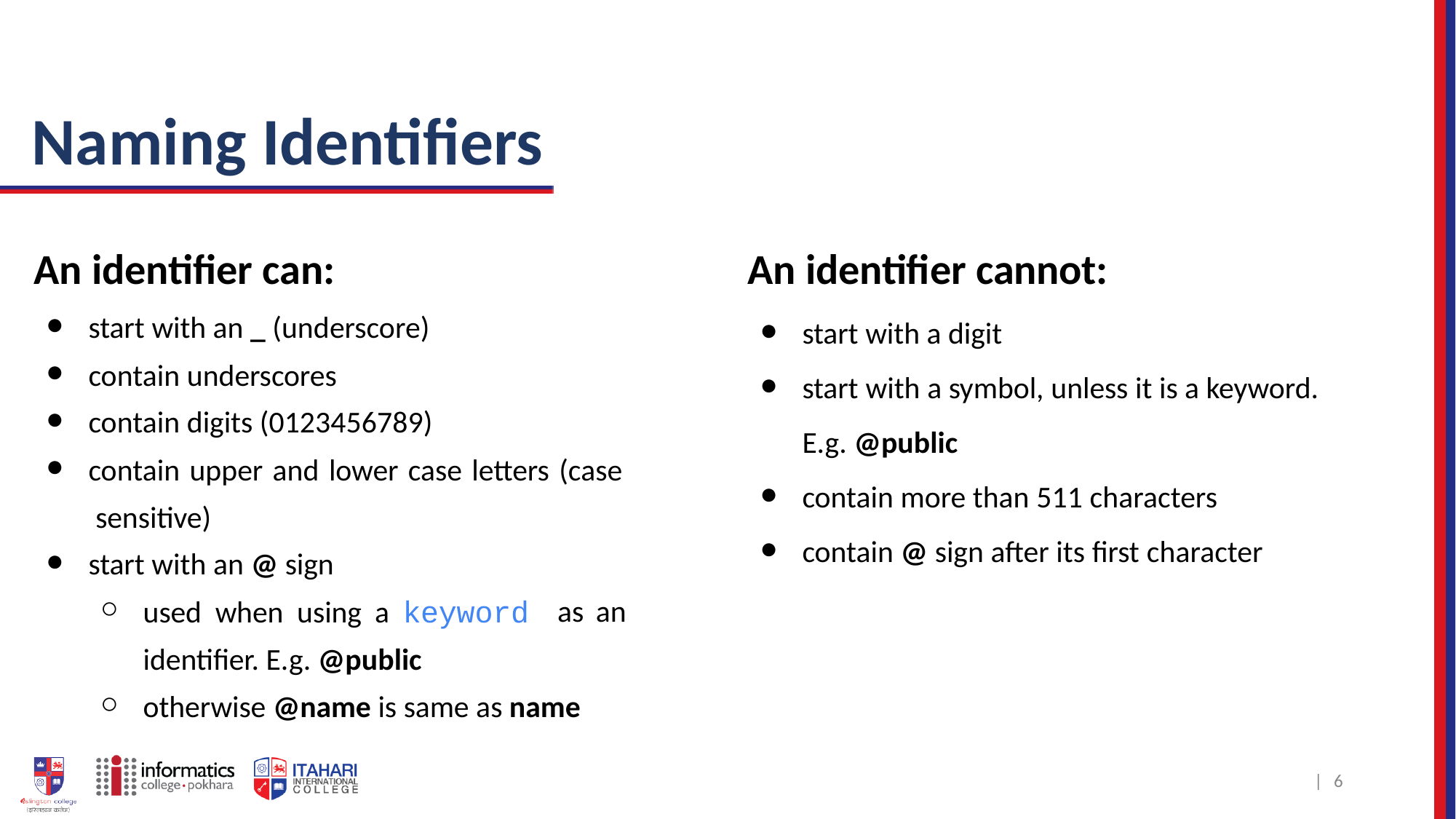

# Naming Identifiers
An identifier cannot:
start with a digit
start with a symbol, unless it is a keyword.
E.g. @public
contain more than 511 characters
contain @ sign after its first character
An identifier can:
start with an _ (underscore)
contain underscores
contain digits (0123456789)
contain upper and lower case letters (case  sensitive)
start with an @ sign
used when using a keyword
identifier. E.g. @public
otherwise @name is same as name
as an
| 6